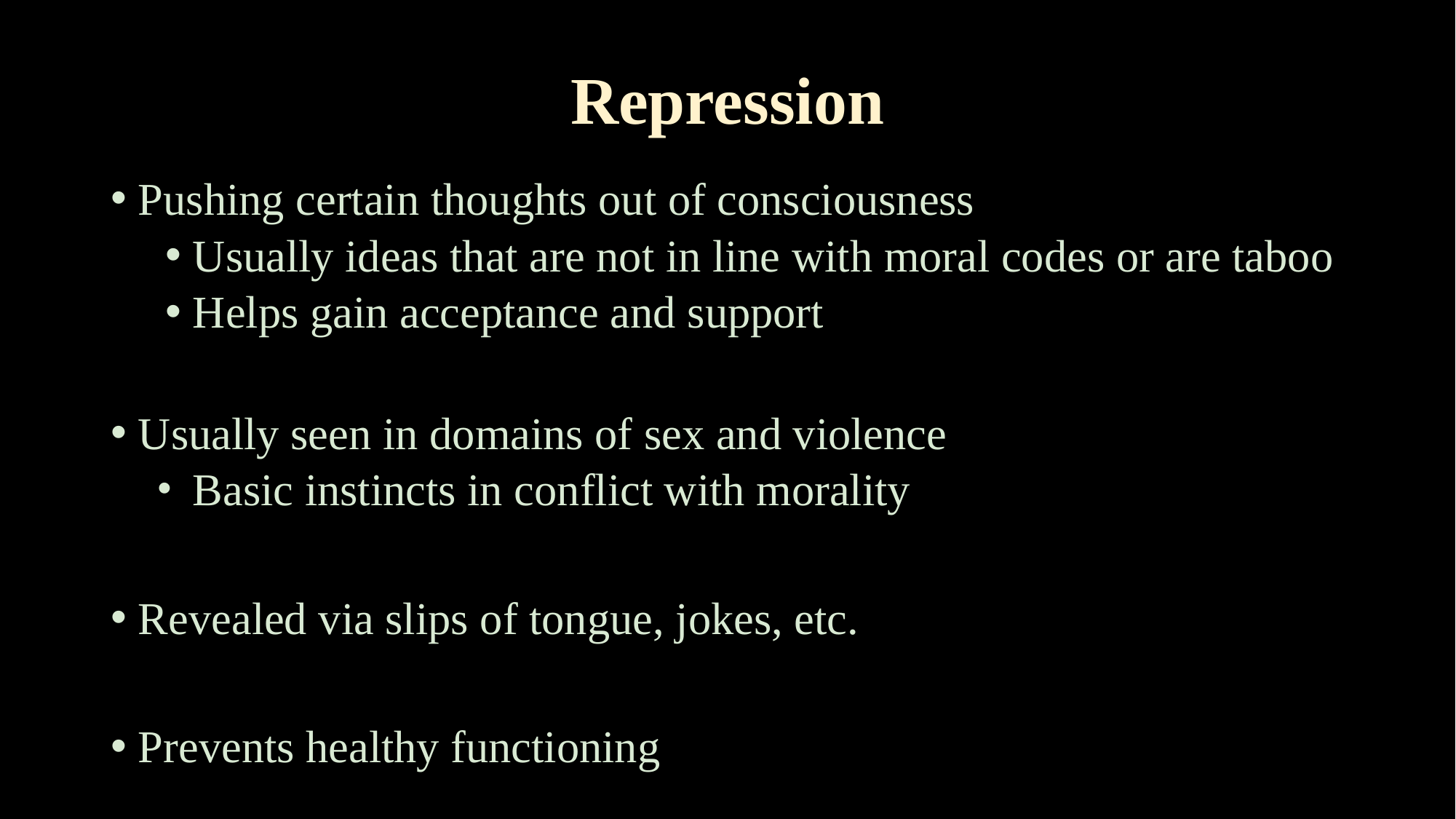

# Repression
Pushing certain thoughts out of consciousness
Usually ideas that are not in line with moral codes or are taboo
Helps gain acceptance and support

Usually seen in domains of sex and violence
Basic instincts in conflict with morality

Revealed via slips of tongue, jokes, etc.

Prevents healthy functioning